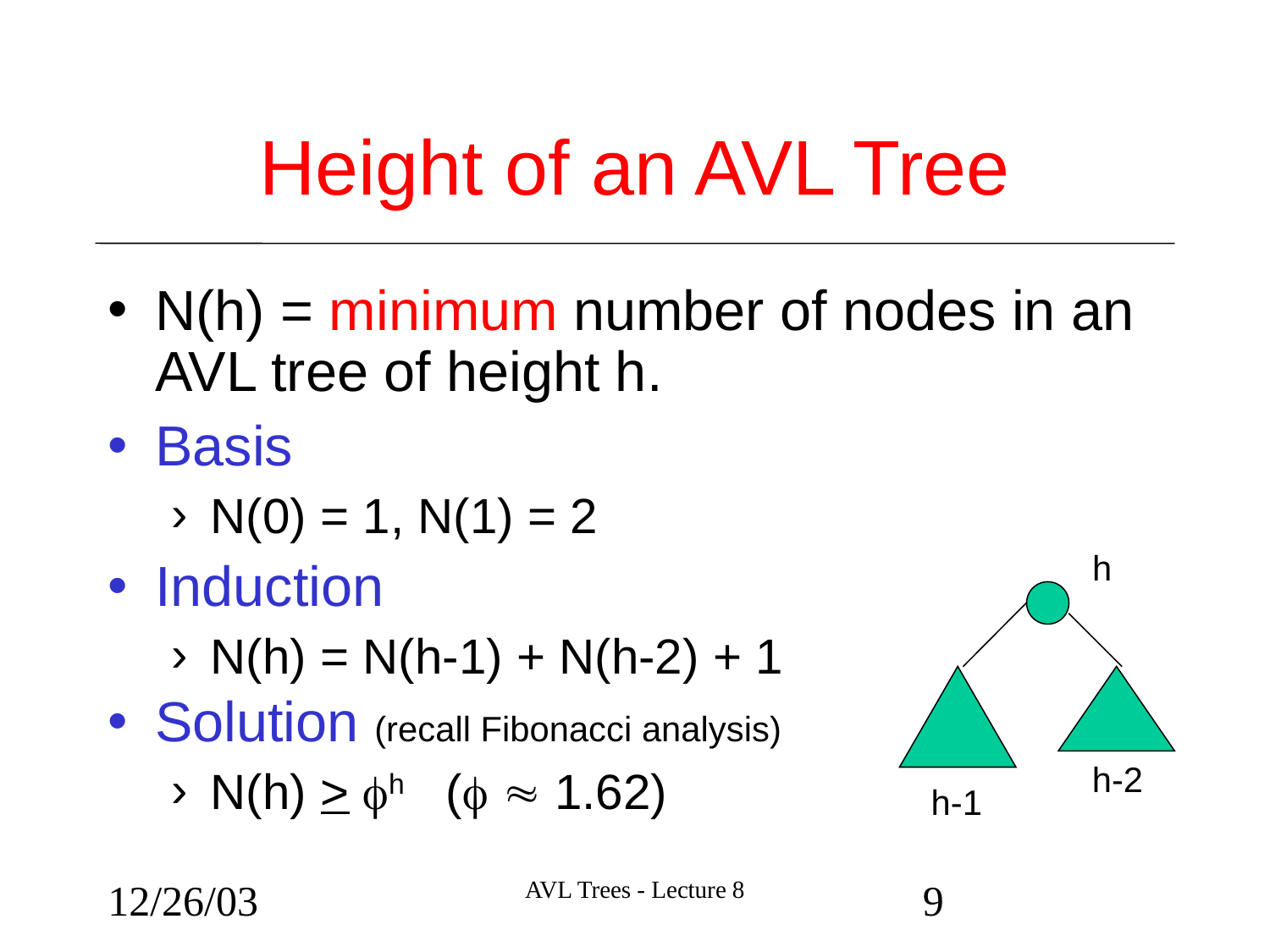

# Height of an AVL Tree
N(h) = minimum number of nodes in an AVL tree of height h.
Basis
N(0) = 1, N(1) = 2
Induction
N(h) = N(h-1) + N(h-2) + 1
Solution (recall Fibonacci analysis)
N(h) > φh   (φ ≈ 1.62)
h

h-2
h-1
12/26/03
AVL Trees - Lecture 8
9